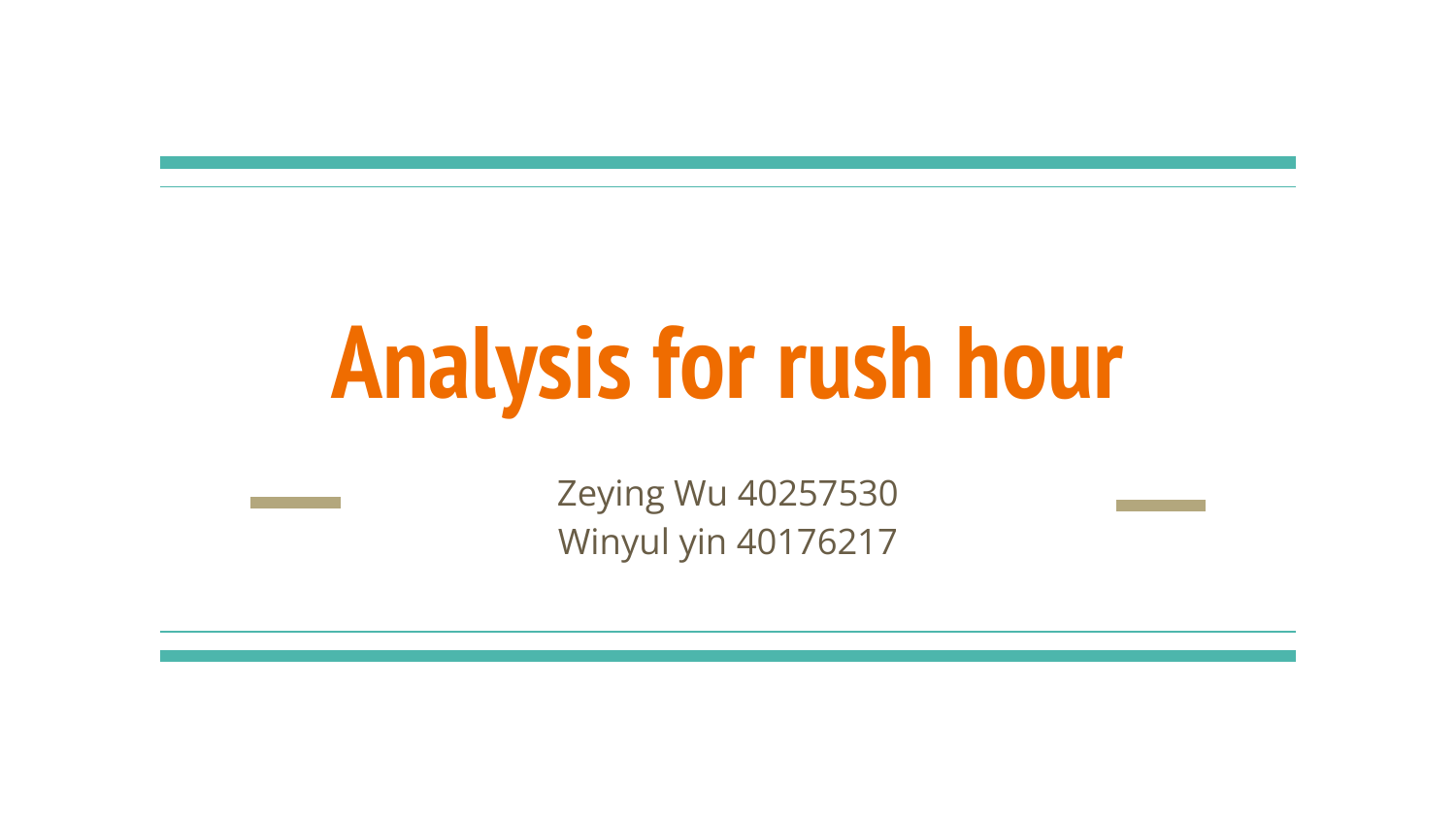

# Analysis for rush hour
Zeying Wu 40257530
Winyul yin 40176217